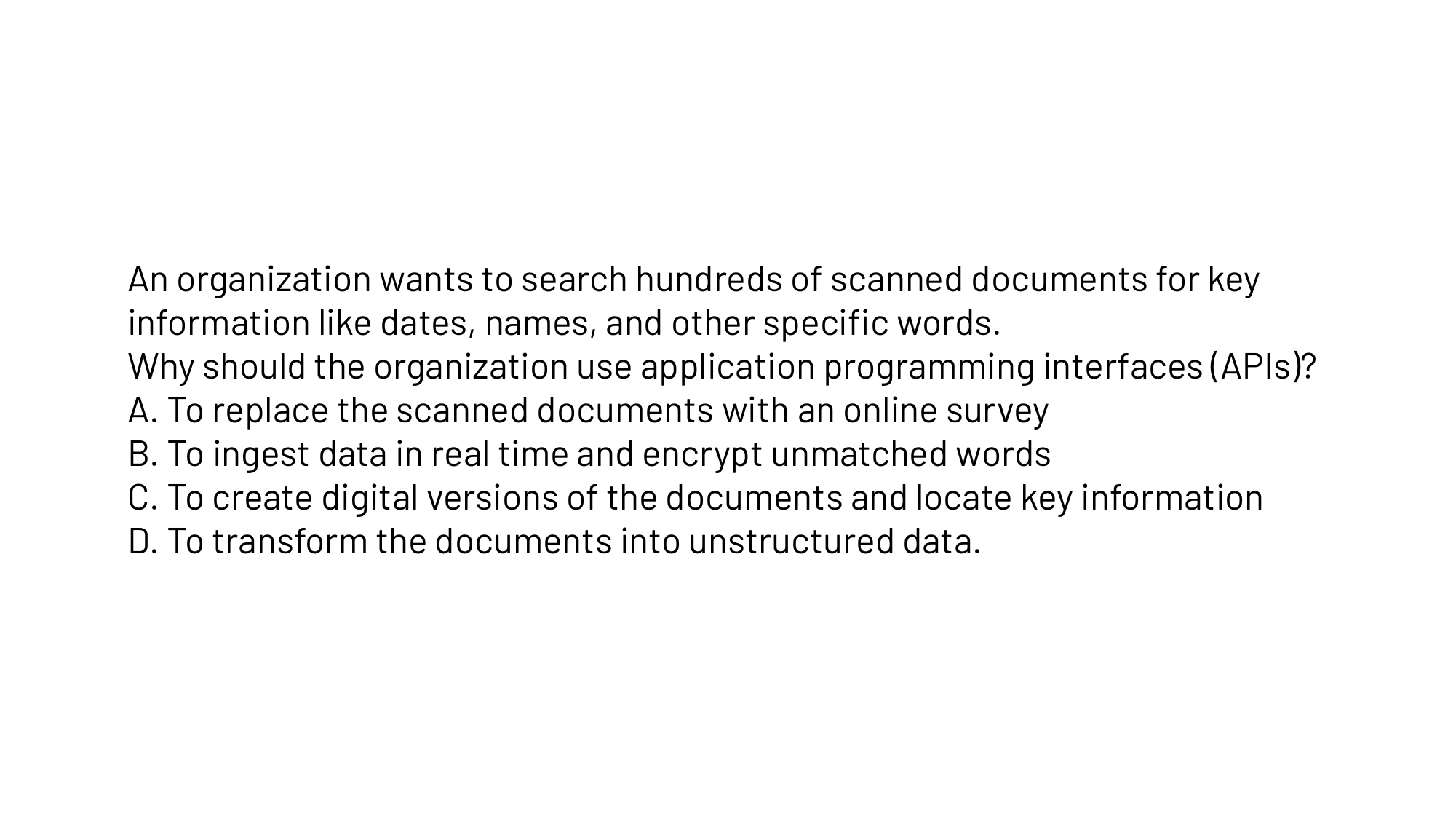

An organization wants to search hundreds of scanned documents for key information like dates, names, and other specific words.
Why should the organization use application programming interfaces (APIs)?
A. To replace the scanned documents with an online survey
B. To ingest data in real time and encrypt unmatched words
C. To create digital versions of the documents and locate key information
D. To transform the documents into unstructured data.